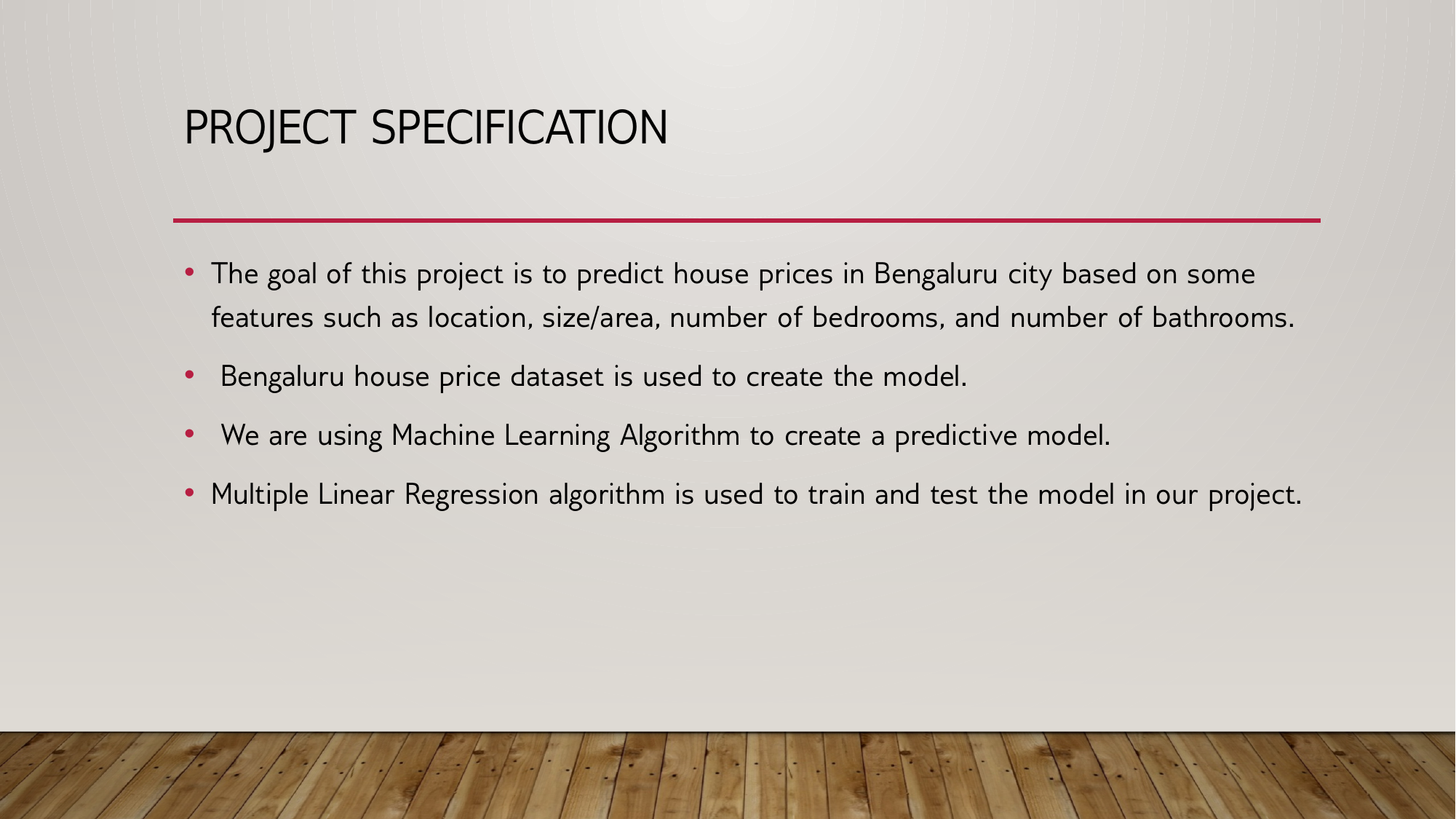

# Project Specification
The goal of this project is to predict house prices in Bengaluru city based on some features such as location, size/area, number of bedrooms, and number of bathrooms.
 Bengaluru house price dataset is used to create the model.
 We are using Machine Learning Algorithm to create a predictive model.
Multiple Linear Regression algorithm is used to train and test the model in our project.